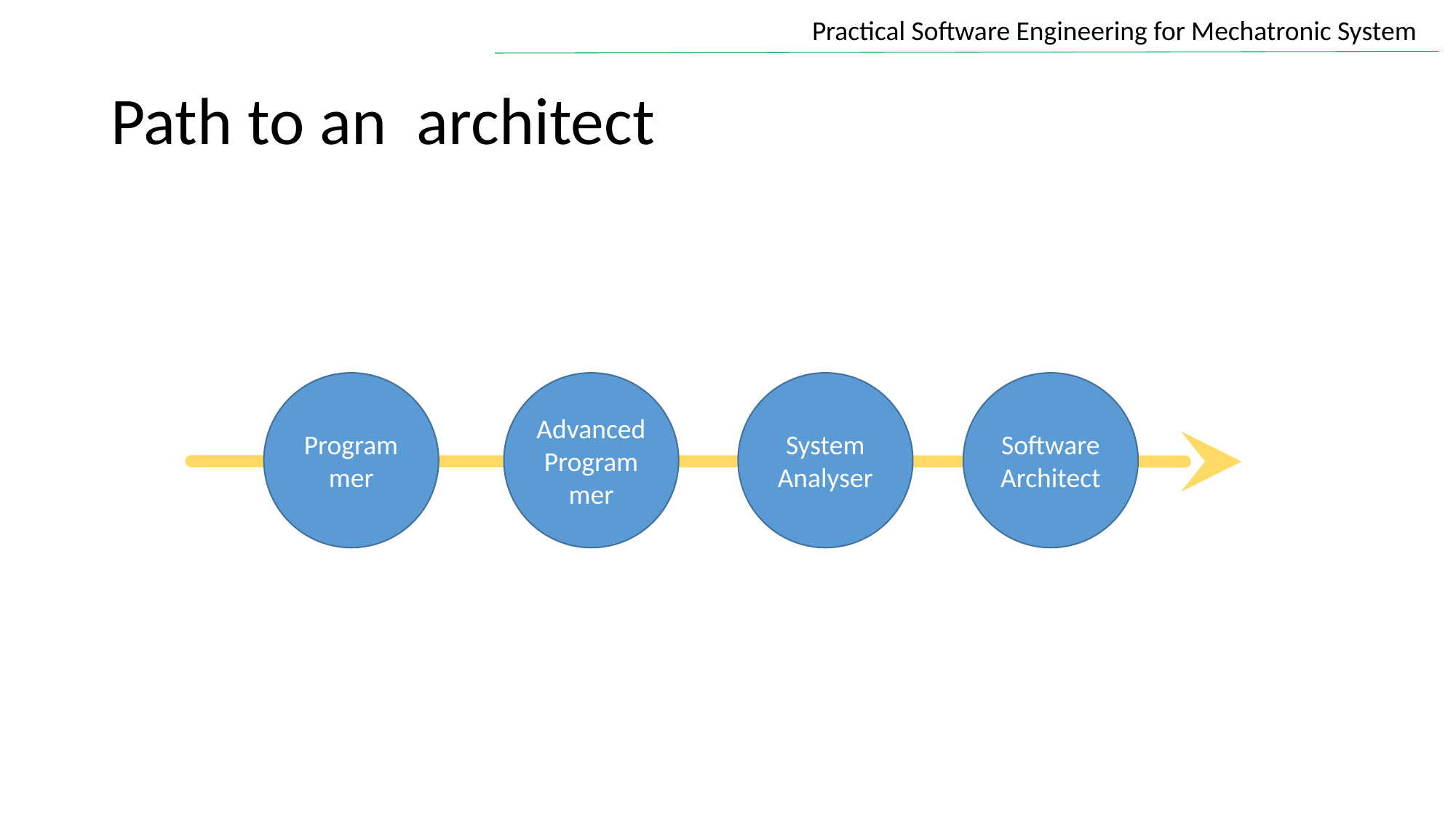

# Path to an  architect
Programmer
Advanced Programmer
System Analyser
Software Architect